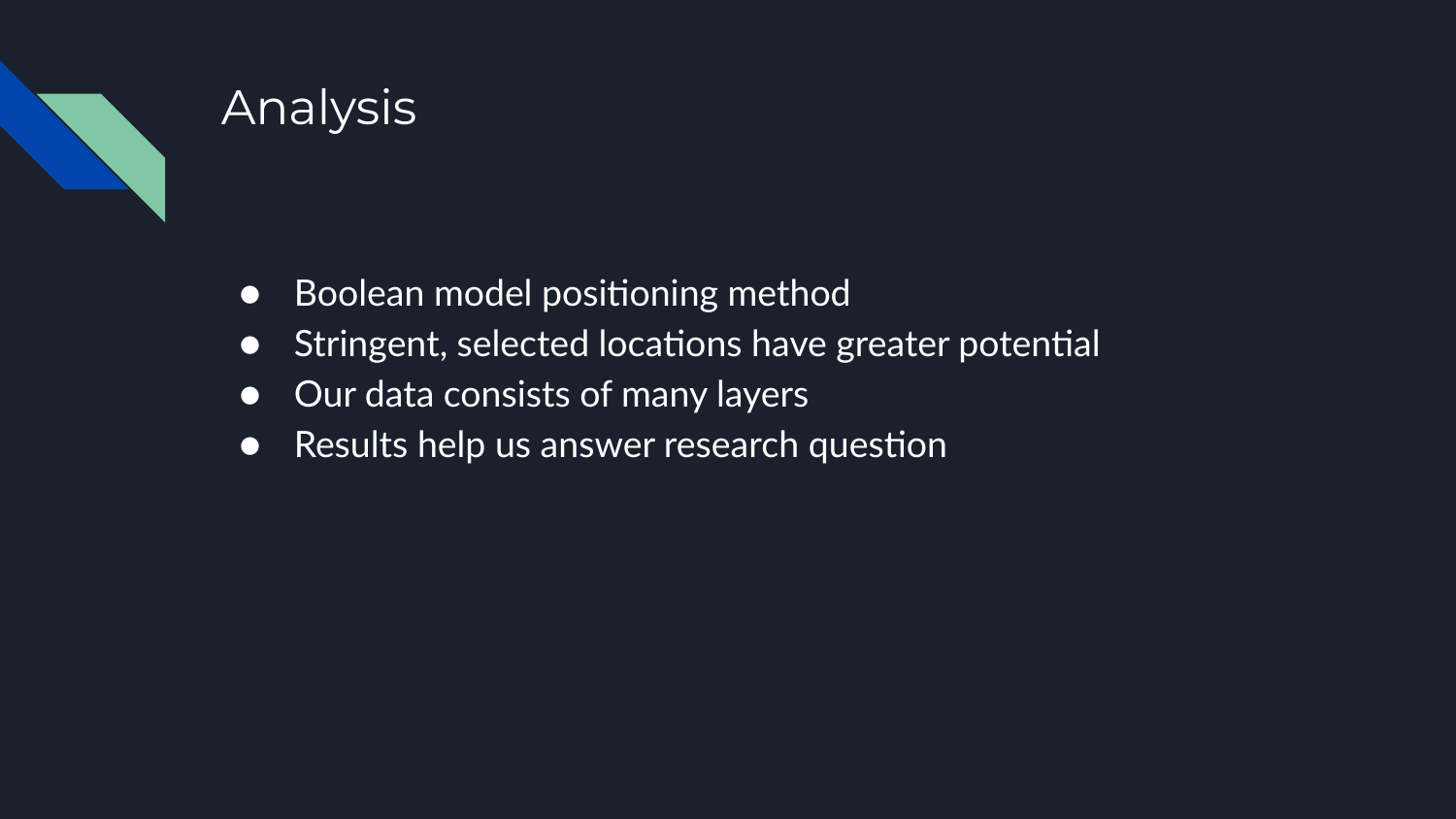

# Analysis
Boolean model positioning method
Stringent, selected locations have greater potential
Our data consists of many layers
Results help us answer research question